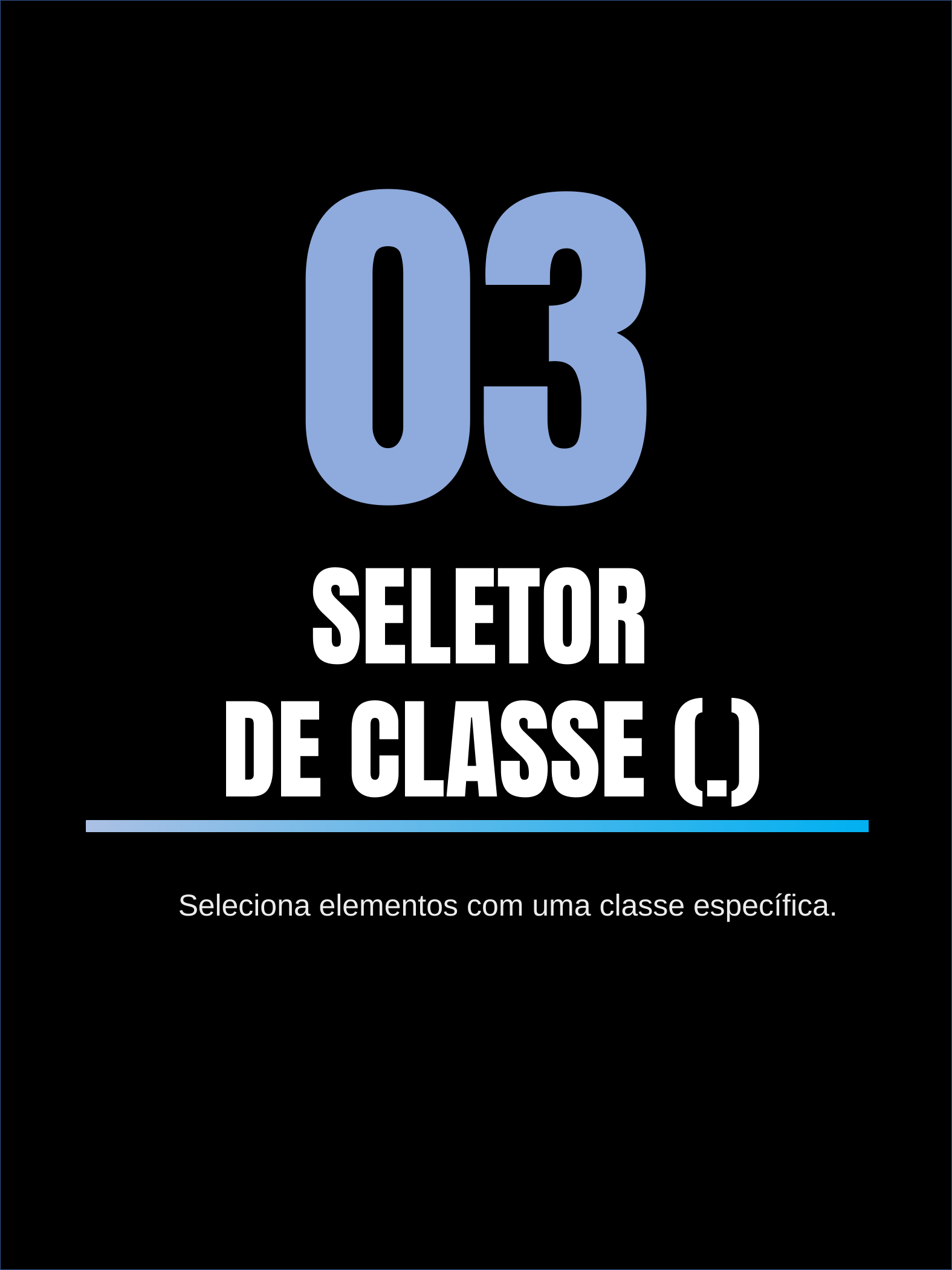

03
SELETOR
DE CLASSE (.)

Seleciona elementos com uma classe específica.
DOMINE OS SELETORES - NICOLAS MELLO
7